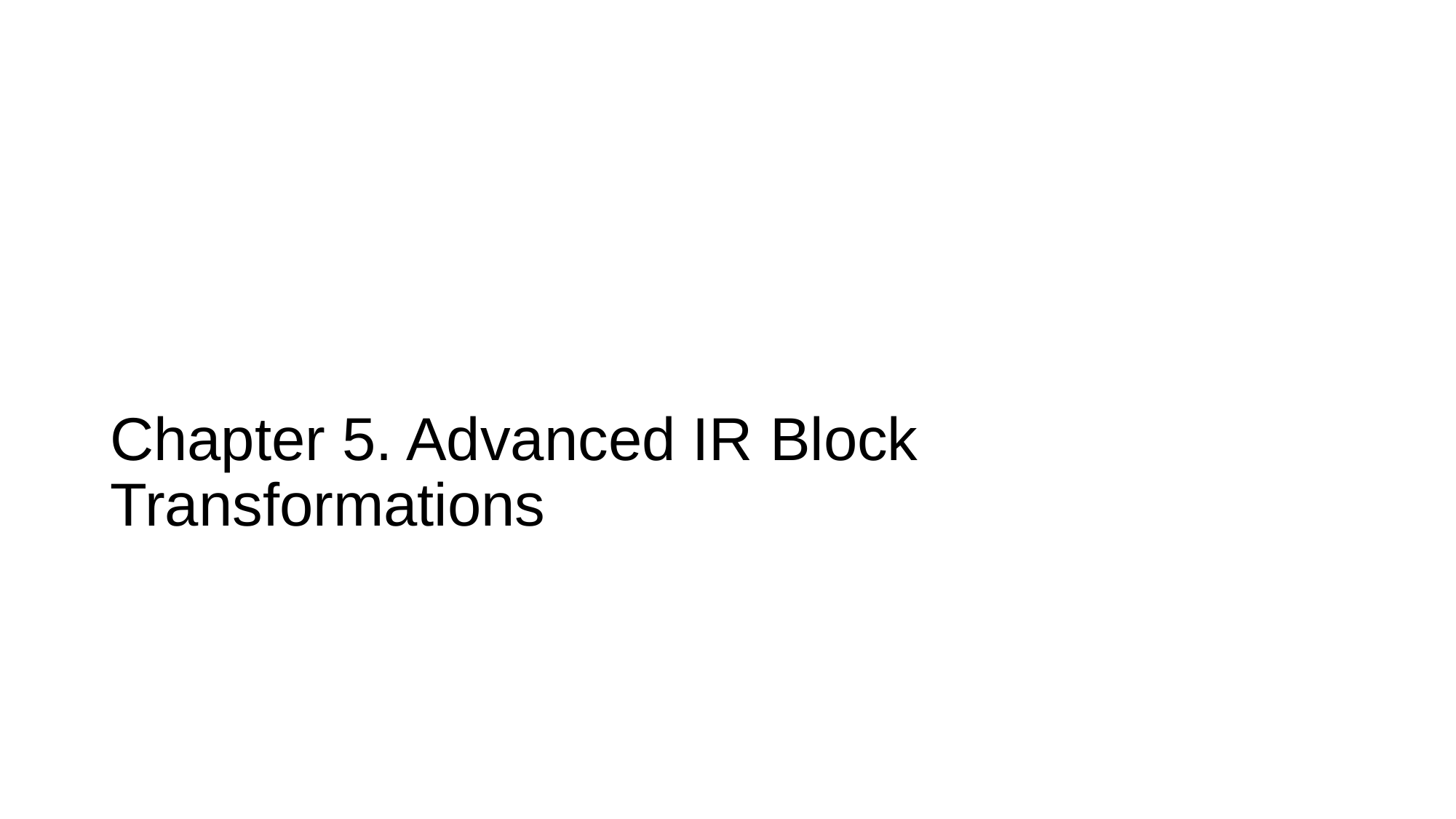

# Chapter 5. Advanced IR Block Transformations